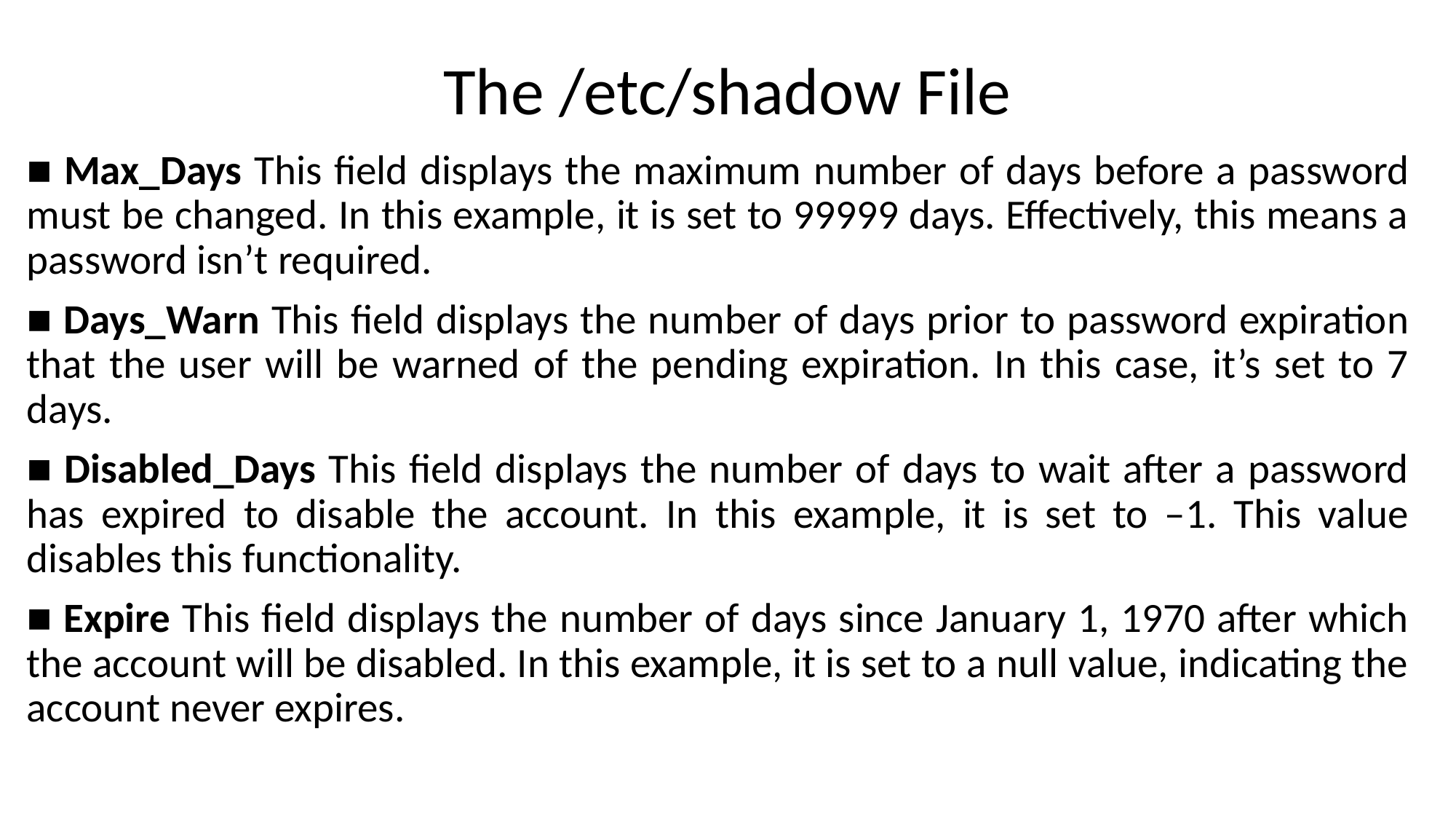

# The /etc/shadow File
■ Max_Days This field displays the maximum number of days before a password must be changed. In this example, it is set to 99999 days. Effectively, this means a password isn’t required.
■ Days_Warn This field displays the number of days prior to password expiration that the user will be warned of the pending expiration. In this case, it’s set to 7 days.
■ Disabled_Days This field displays the number of days to wait after a password has expired to disable the account. In this example, it is set to –1. This value disables this functionality.
■ Expire This field displays the number of days since January 1, 1970 after which the account will be disabled. In this example, it is set to a null value, indicating the account never expires.